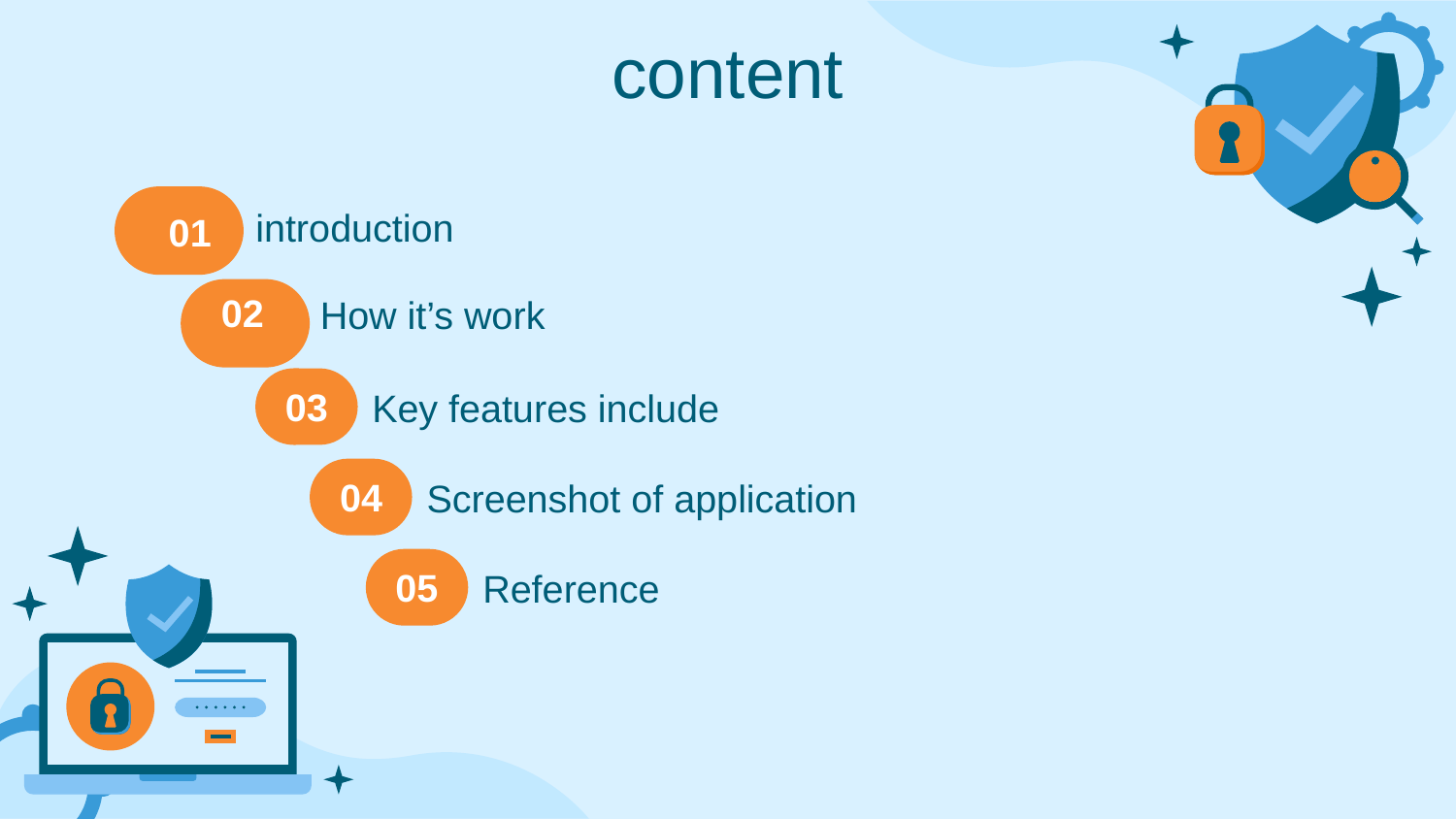

content

# introduction
01
02
How it’s work

03
Key features include

04
Screenshot of application

05
Reference